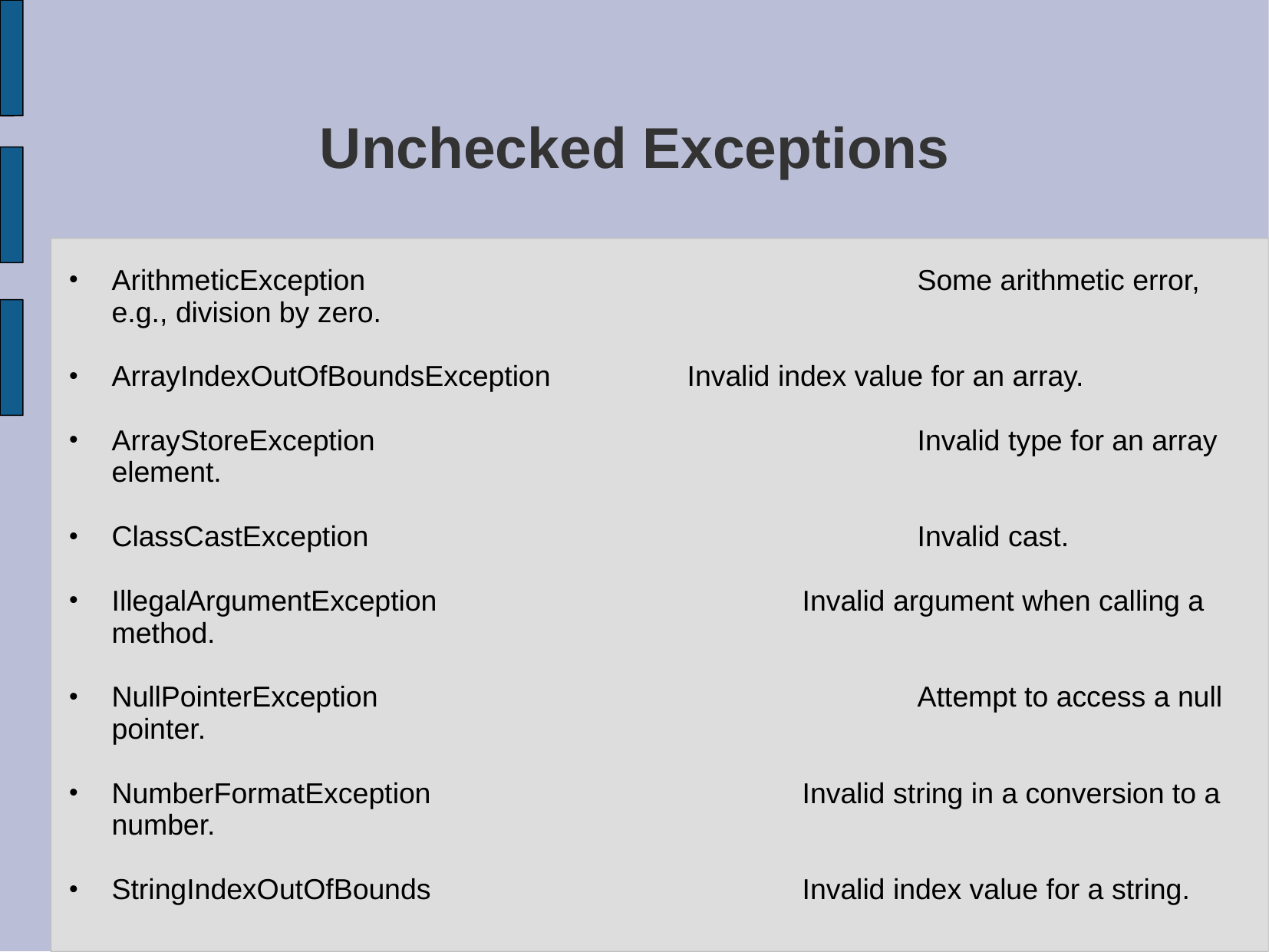

# Unchecked Exceptions
ArithmeticException					Some arithmetic error, e.g., division by zero.

ArrayIndexOutOfBoundsException		Invalid index value for an array.

ArrayStoreException					Invalid type for an array element.

ClassCastException					Invalid cast.

IllegalArgumentException				Invalid argument when calling a method.

NullPointerException					Attempt to access a null pointer.

NumberFormatException				Invalid string in a conversion to a number.

StringIndexOutOfBounds				Invalid index value for a string.

Some common unchecked RuntimeException exceptions